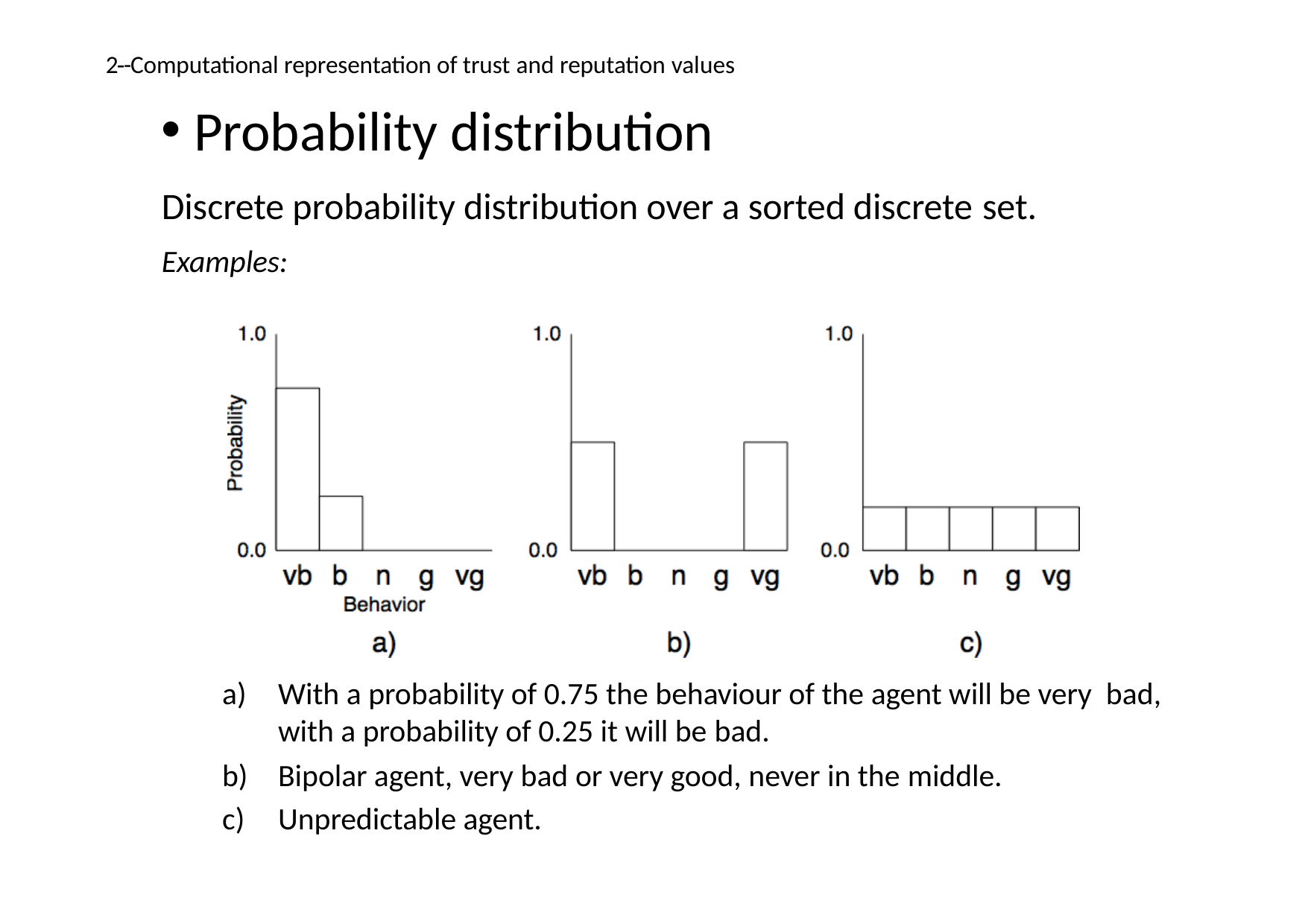

2 -­‐ Computational representation of trust and reputation values
Probability distribution
Discrete probability distribution over a sorted discrete set.
Examples:

With a probability of 0.75 the behaviour of the agent will be very  bad, with a probability of 0.25 it will be bad.
Bipolar agent, very bad or very good, never in the middle.
Unpredictable agent.